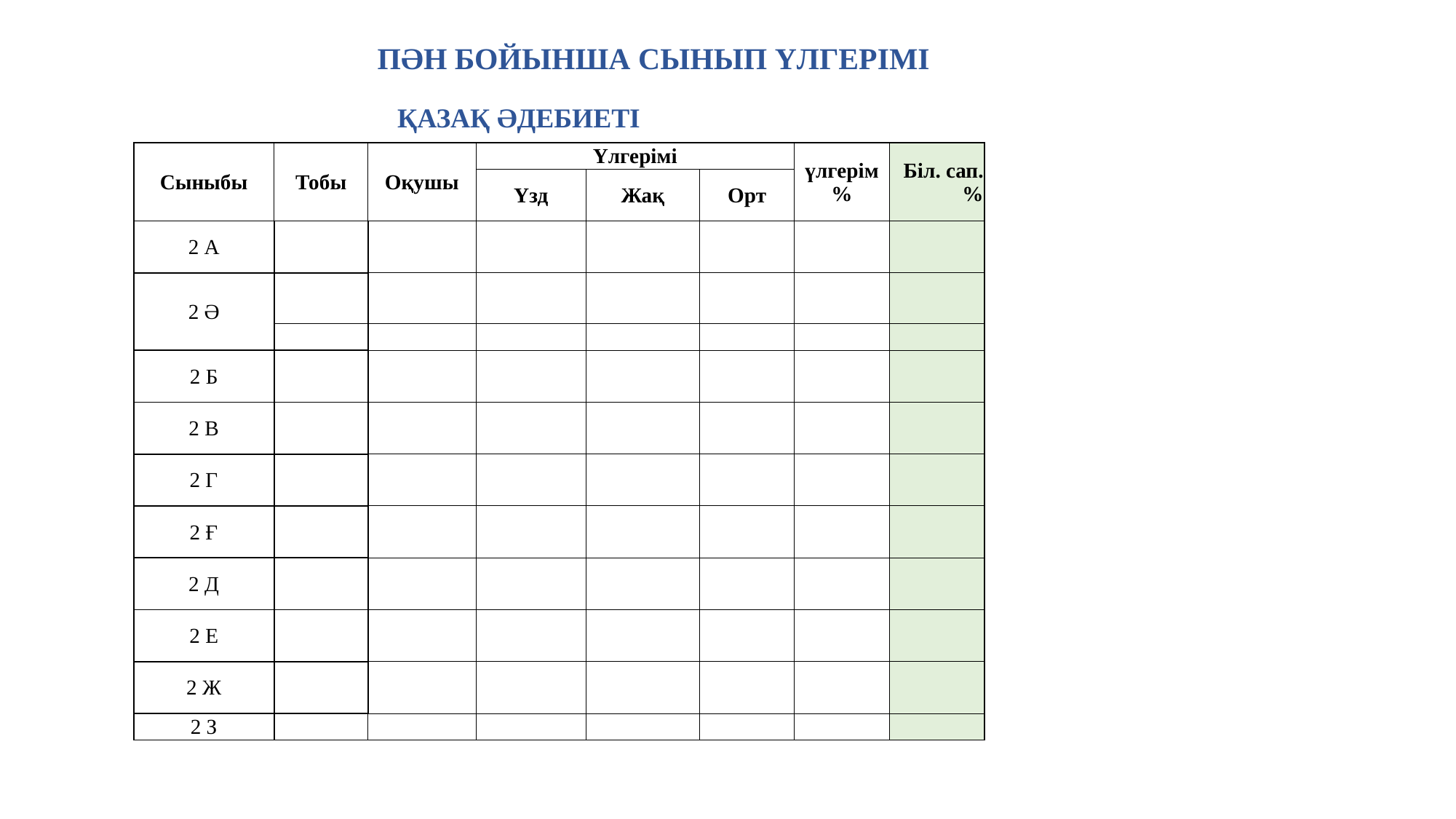

ПӘН БОЙЫНША СЫНЫП ҮЛГЕРІМІ
ҚАЗАҚ ӘДЕБИЕТІ
| Сыныбы | Тобы | Оқушы | Үлгерімі |  |  | үлгерім % | Біл. сап. % |
| --- | --- | --- | --- | --- | --- | --- | --- |
|  |  |  | Үзд | Жақ | Орт |  |  |
| 2 А |  |  |  |  |  |  |  |
| 2 Ә |  |  |  |  |  |  |  |
|  |  |  |  |  |  |  |  |
| 2 Б |  |  |  |  |  |  |  |
| 2 В |  |  |  |  |  |  |  |
| 2 Г |  |  |  |  |  |  |  |
| 2 Ғ |  |  |  |  |  |  |  |
| 2 Д |  |  |  |  |  |  |  |
| 2 Е |  |  |  |  |  |  |  |
| 2 Ж |  |  |  |  |  |  |  |
| 2 З |  |  |  |  |  |  |  |